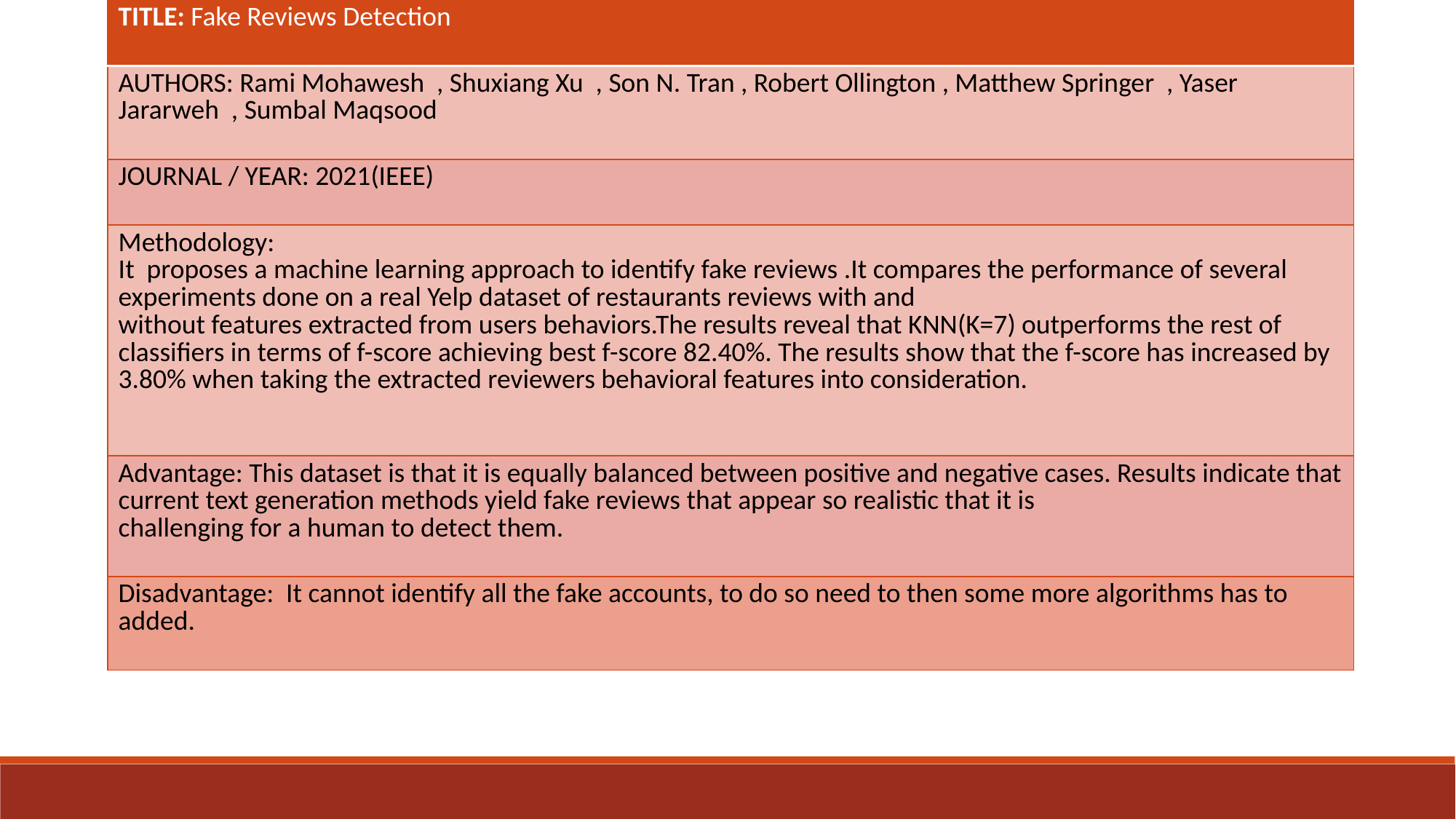

| TITLE: Fake Reviews Detection |
| --- |
| AUTHORS: Rami Mohawesh , Shuxiang Xu , Son N. Tran , Robert Ollington , Matthew Springer , Yaser Jararweh , Sumbal Maqsood |
| JOURNAL / YEAR: 2021(IEEE) |
| Methodology: It proposes a machine learning approach to identify fake reviews .It compares the performance of several experiments done on a real Yelp dataset of restaurants reviews with and without features extracted from users behaviors.The results reveal that KNN(K=7) outperforms the rest of classifiers in terms of f-score achieving best f-score 82.40%. The results show that the f-score has increased by 3.80% when taking the extracted reviewers behavioral features into consideration. |
| Advantage: This dataset is that it is equally balanced between positive and negative cases. Results indicate that current text generation methods yield fake reviews that appear so realistic that it is challenging for a human to detect them. |
| Disadvantage: It cannot identify all the fake accounts, to do so need to then some more algorithms has to added. |